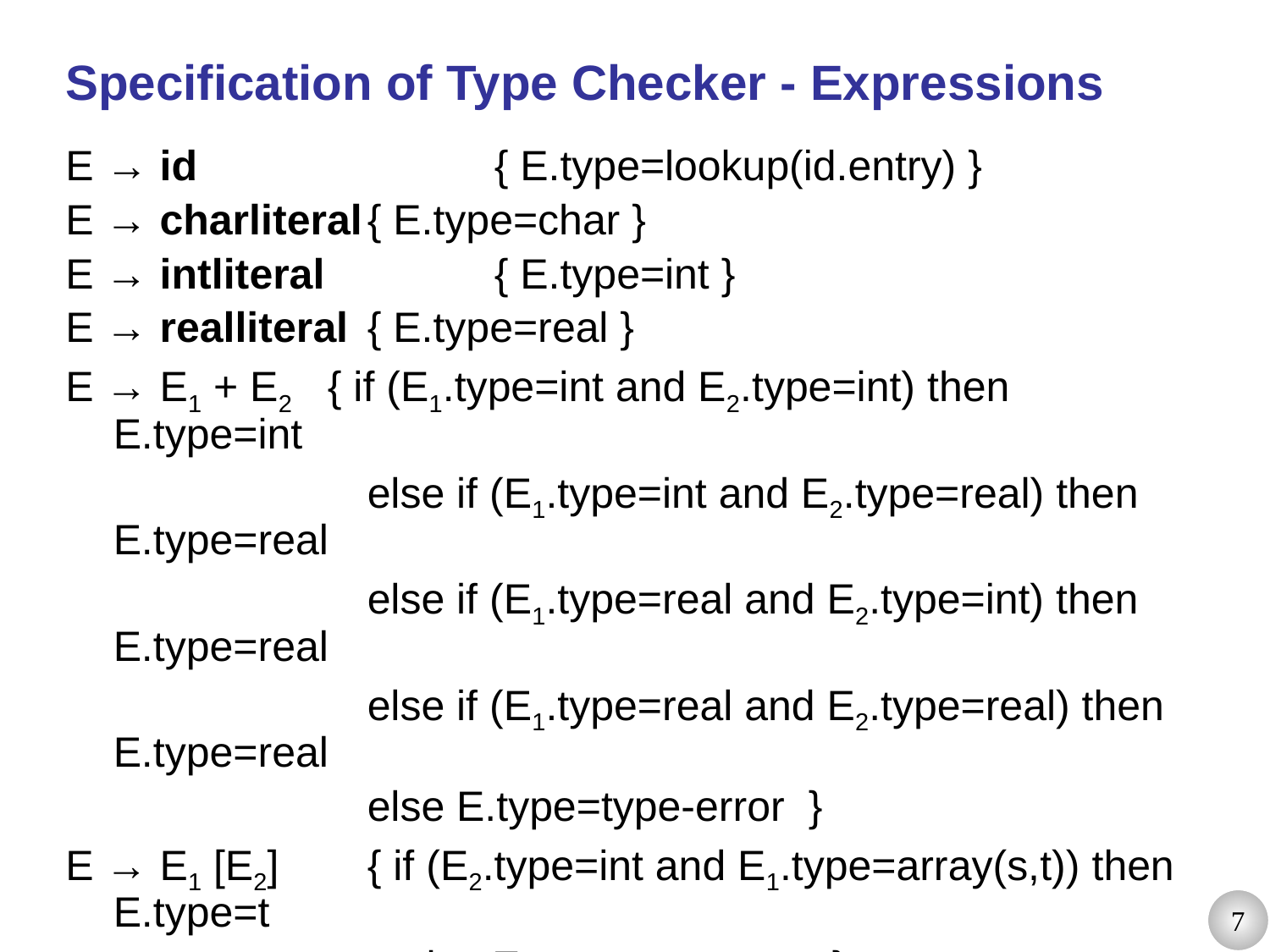

# Specification of Type Checker - Expressions
E → id			{ E.type=lookup(id.entry) }
E → charliteral	{ E.type=char }
E → intliteral		{ E.type=int }
E → realliteral	{ E.type=real }
E → E1 + E2   { if (E1.type=int and E2.type=int) then E.type=int
			else if (E1.type=int and E2.type=real) then E.type=real
			else if (E1.type=real and E2.type=int) then E.type=real
			else if (E1.type=real and E2.type=real) then E.type=real
			else E.type=type-error  }
E → E1 [E2]	{ if (E2.type=int and E1.type=array(s,t)) then E.type=t
			   else E.type=type-error }
E → E1 ↑	{ if (E1.type=pointer(t)) then E.type=t
			   else E.type=type-error }